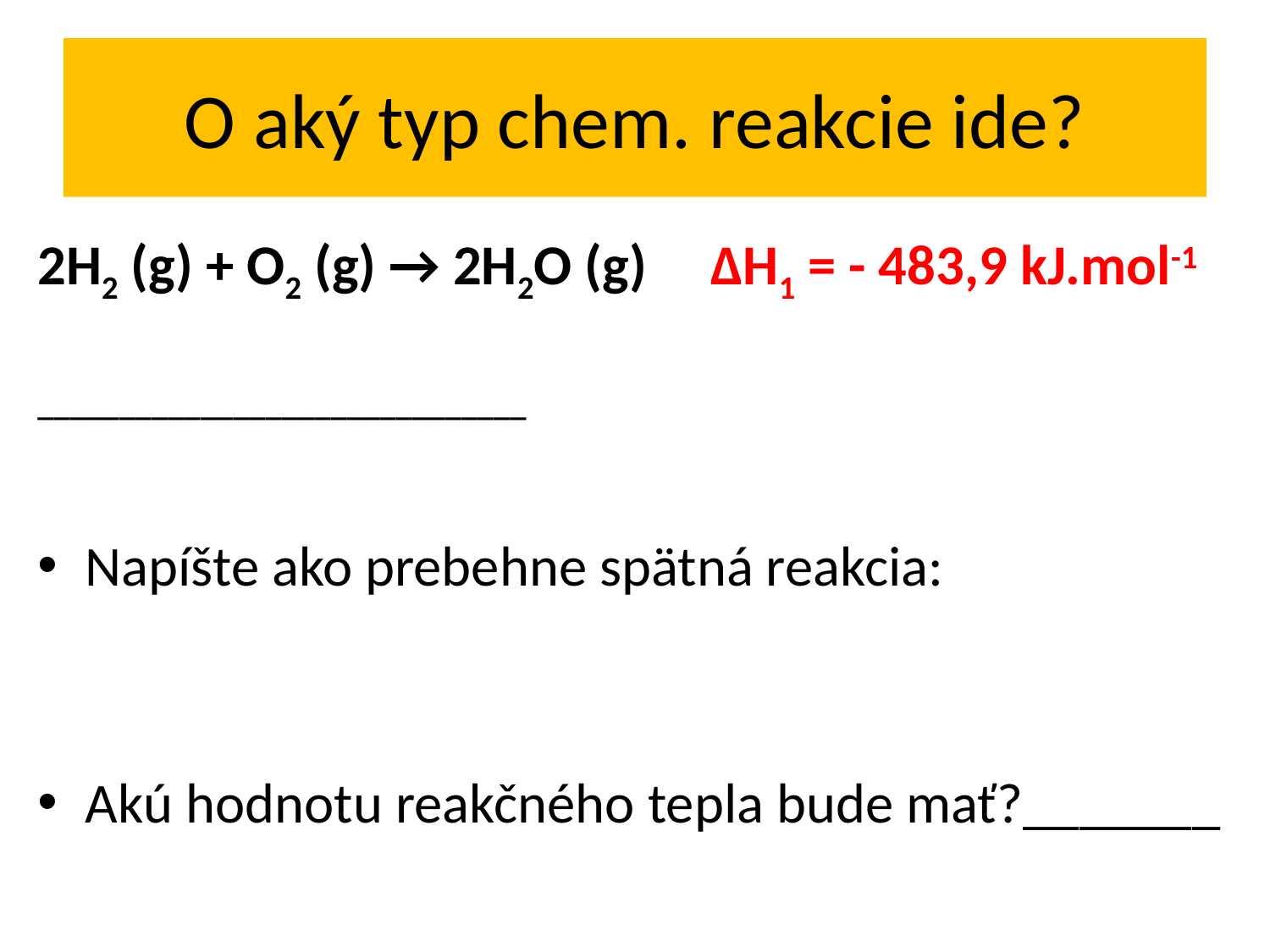

# O aký typ chem. reakcie ide?
2H2 (g) + O2 (g) → 2H2O (g)     ΔH1 = - 483,9 kJ.mol-1

______________________________

Napíšte ako prebehne spätná reakcia:

Akú hodnotu reakčného tepla bude mať?_______